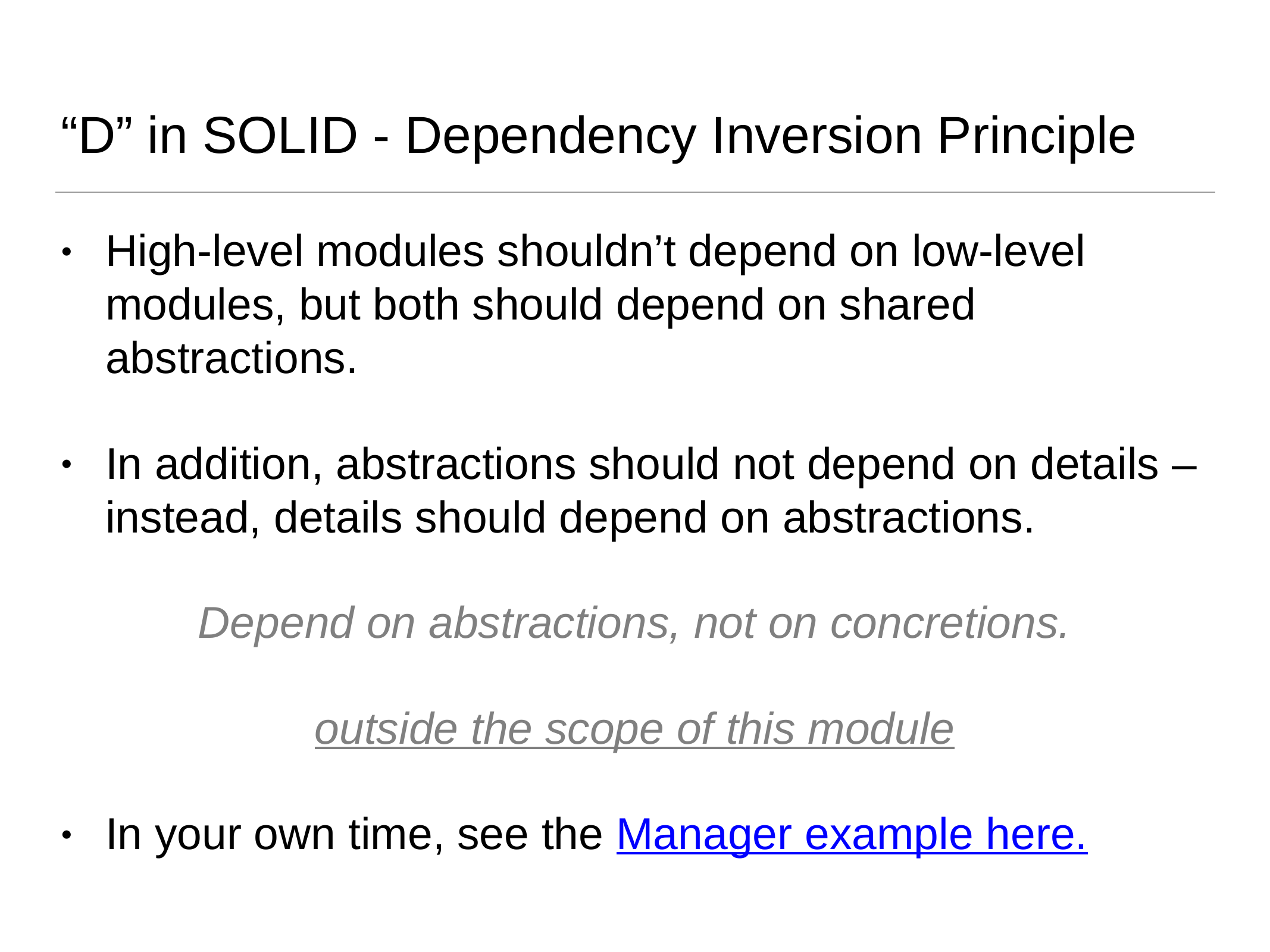

# “D” in SOLID - Dependency Inversion Principle
High-level modules shouldn’t depend on low-level modules, but both should depend on shared abstractions.
In addition, abstractions should not depend on details – instead, details should depend on abstractions.
Depend on abstractions, not on concretions.
outside the scope of this module
In your own time, see the Manager example here.